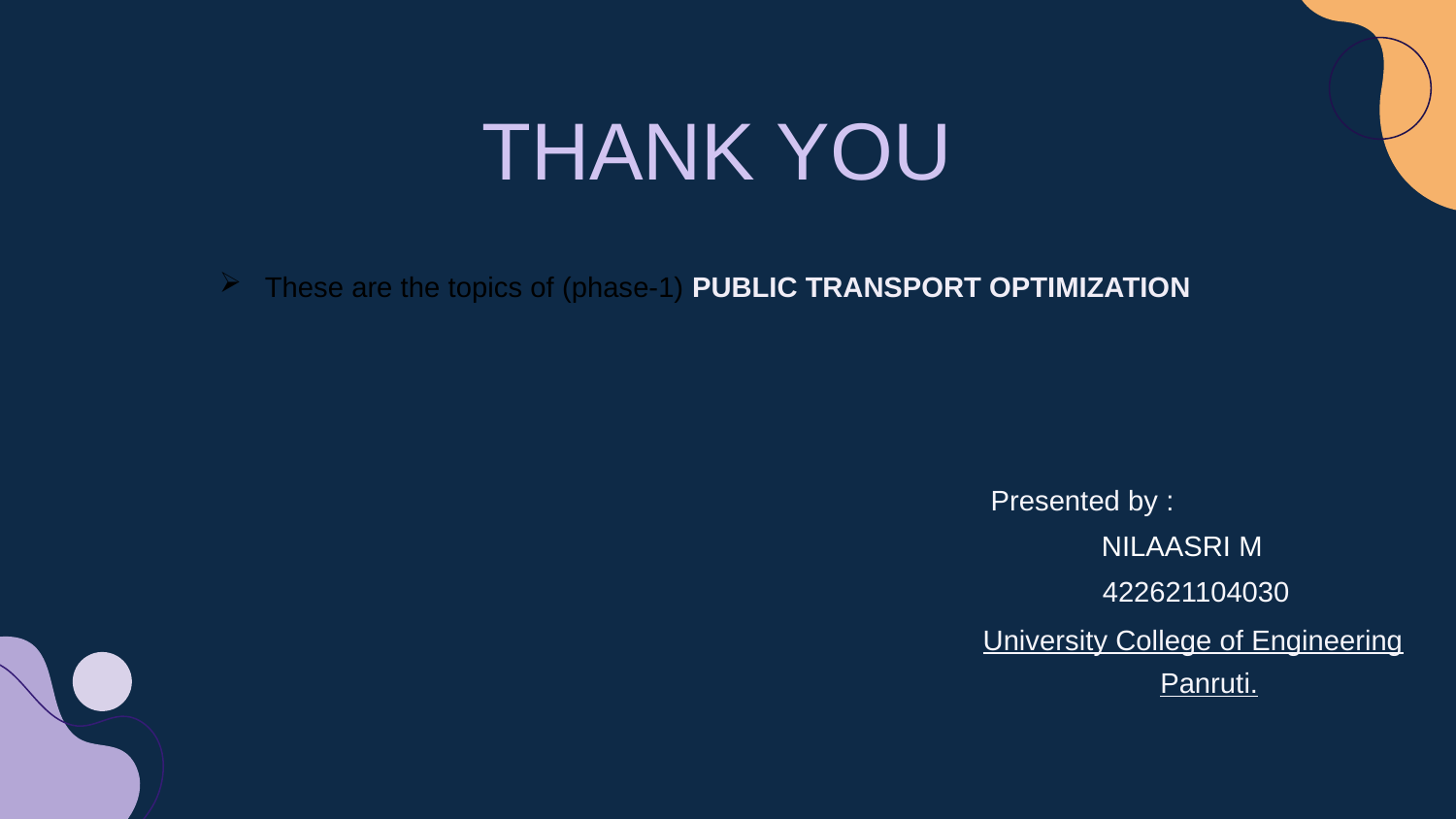

THANK YOU
These are the topics of (phase-1) PUBLIC TRANSPORT OPTIMIZATION
Presented by :

NILAASRI M
422621104030
University College of Engineering
Panruti.